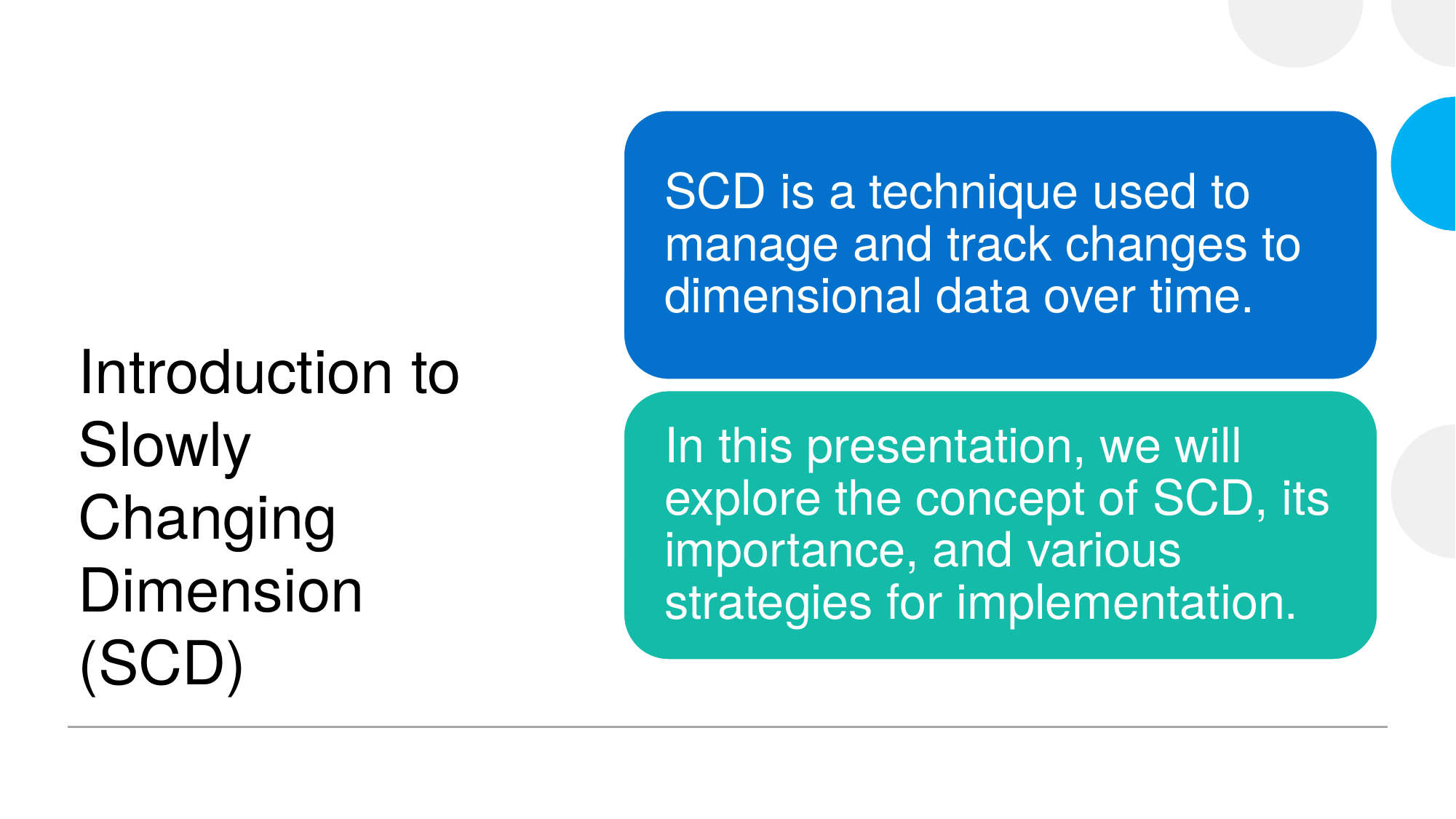

SCD is a technique used to manage and track changes to dimensional data over time.
In this presentation, we will explore the concept of SCD, its importance, and various strategies for implementation.
# Introduction to Slowly Changing Dimension (SCD)